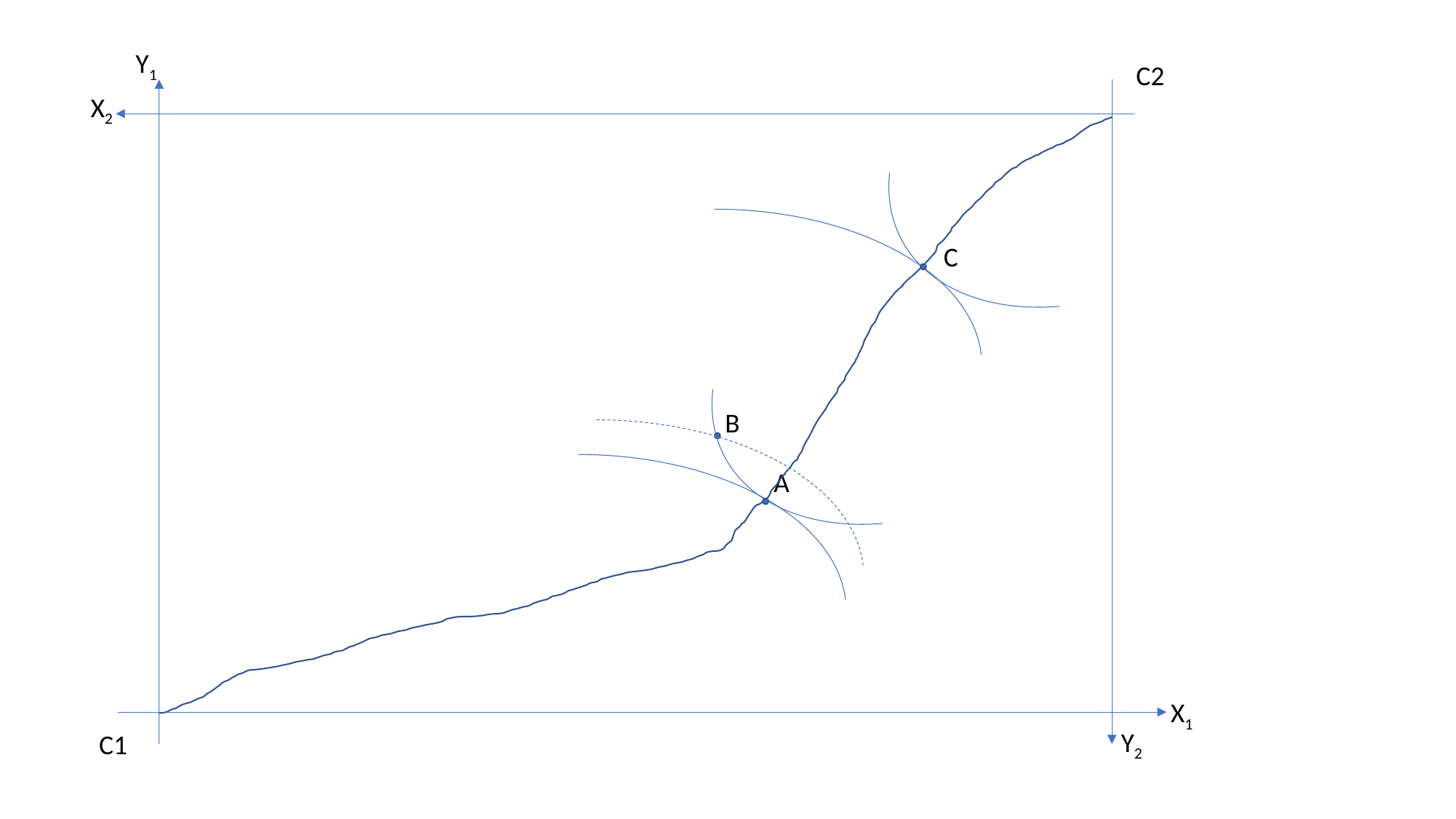

Y1
C2
X2

C

B

A

X1
Y2
C1